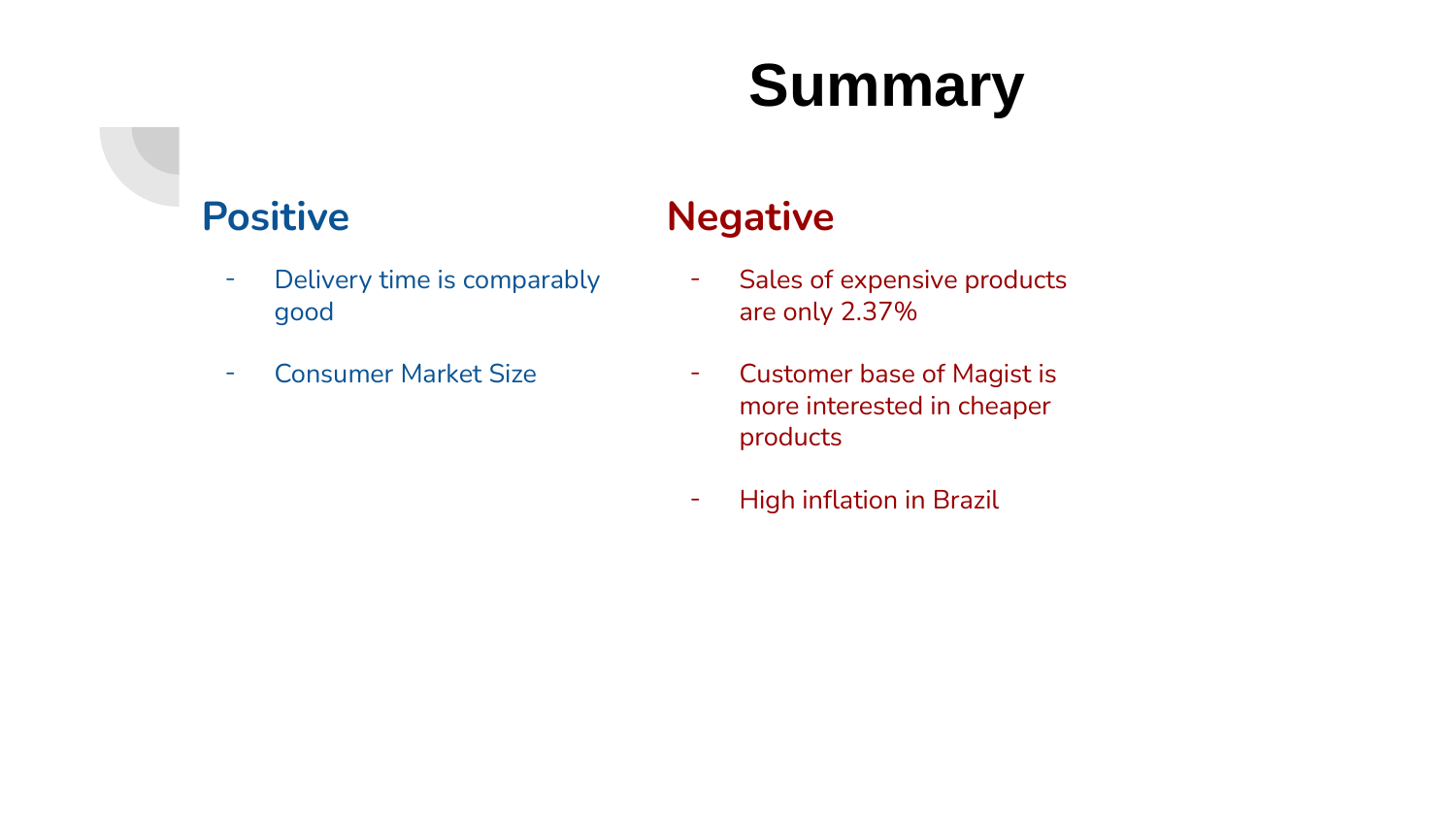

# Summary
Positive
Delivery time is comparably good

Consumer Market Size
Negative
Sales of expensive products are only 2.37%

Customer base of Magist is more interested in cheaper products

High inflation in Brazil